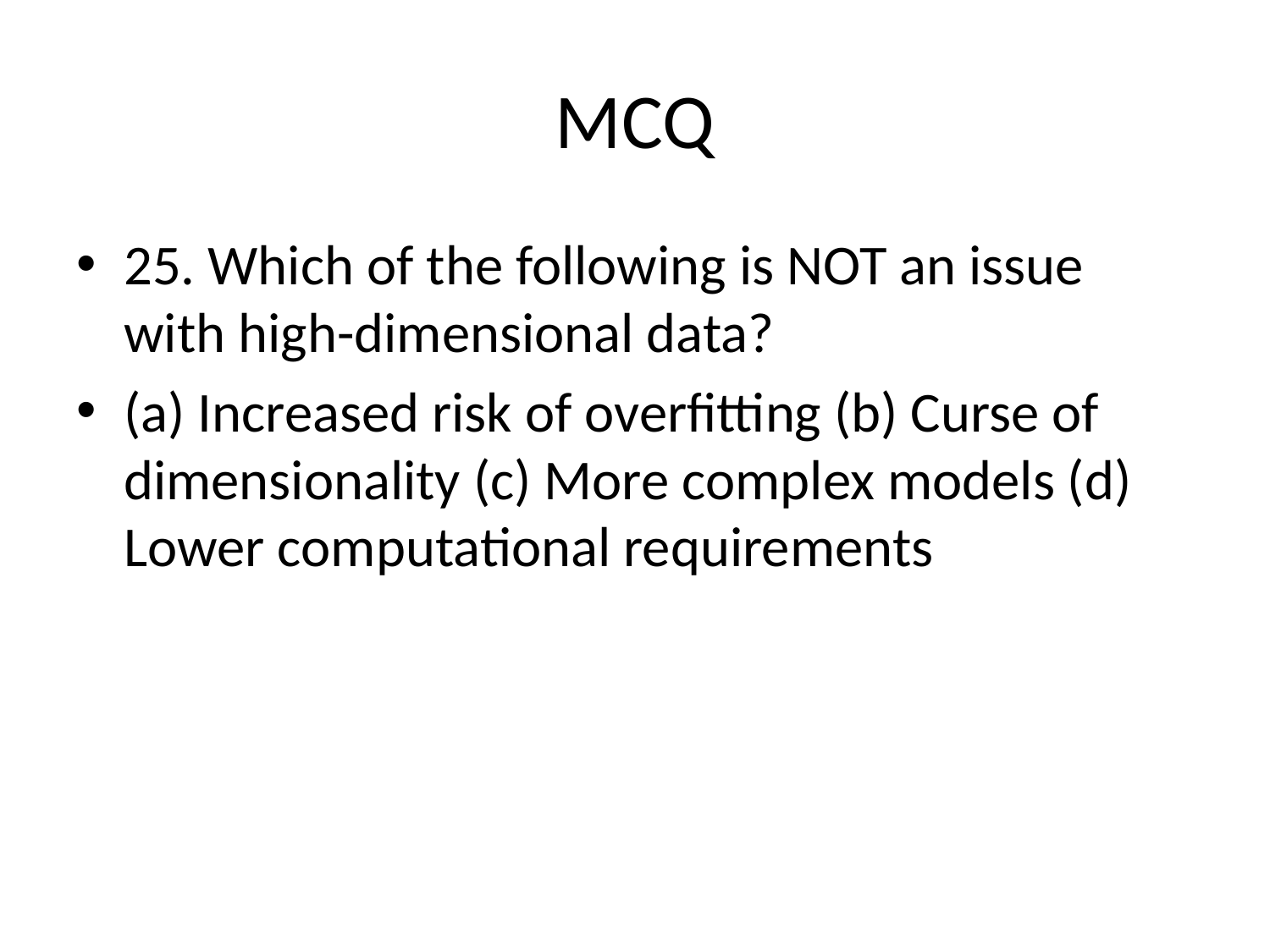

# MCQ
25. Which of the following is NOT an issue with high-dimensional data?
(a) Increased risk of overfitting (b) Curse of dimensionality (c) More complex models (d) Lower computational requirements